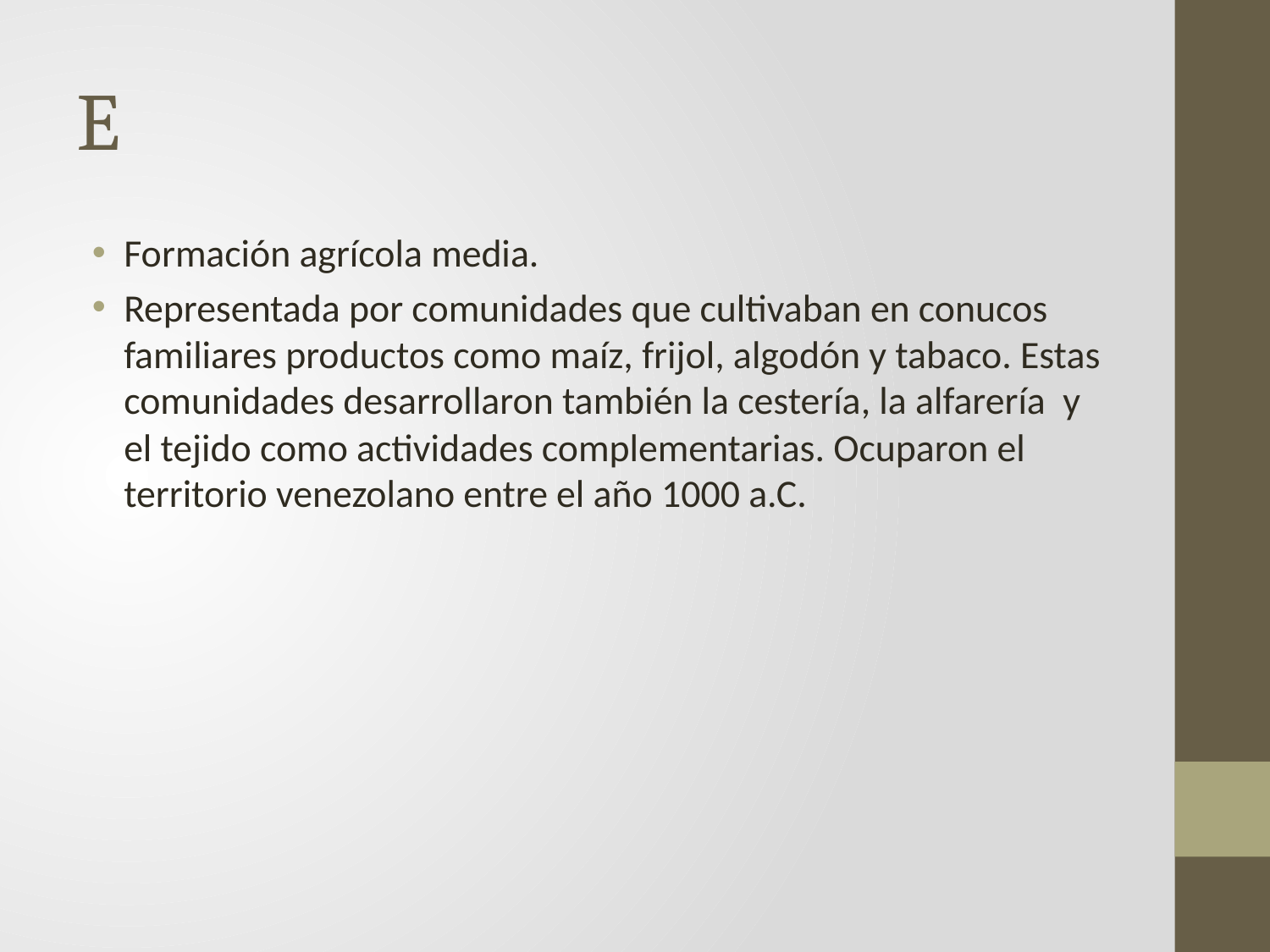

# E
Formación agrícola media.
Representada por comunidades que cultivaban en conucos familiares productos como maíz, frijol, algodón y tabaco. Estas comunidades desarrollaron también la cestería, la alfarería  y el tejido como actividades complementarias. Ocuparon el territorio venezolano entre el año 1000 a.C.